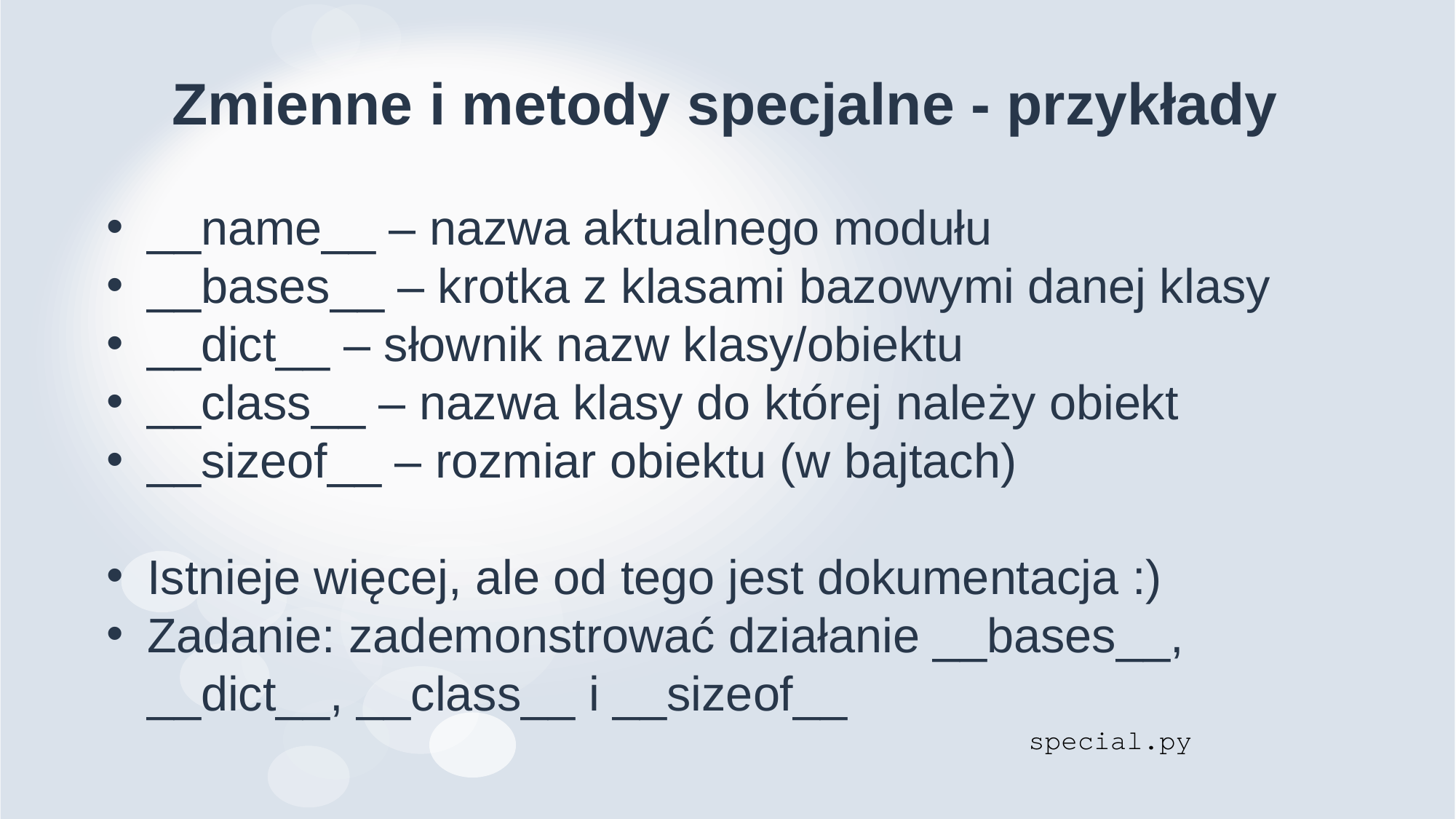

# Zmienne i metody specjalne - przykłady
__name__ – nazwa aktualnego modułu
__bases__ – krotka z klasami bazowymi danej klasy
__dict__ – słownik nazw klasy/obiektu
__class__ – nazwa klasy do której należy obiekt
__sizeof__ – rozmiar obiektu (w bajtach)

Istnieje więcej, ale od tego jest dokumentacja :)
Zadanie: zademonstrować działanie __bases__, __dict__, __class__ i __sizeof__
special.py